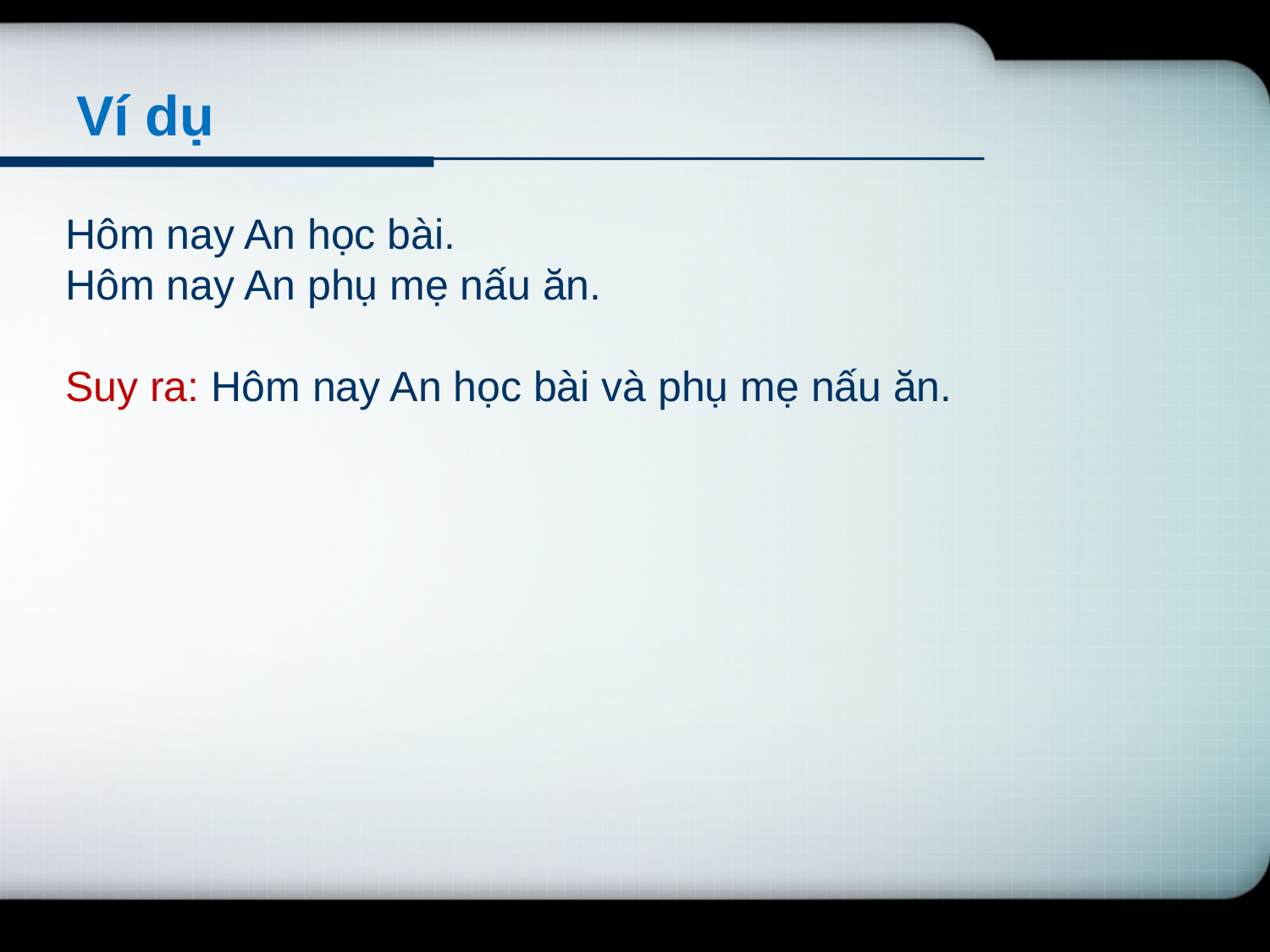

# Ví dụ
Hôm nay An học bài.
Hôm nay An phụ mẹ nấu ăn.

Suy ra: Hôm nay An học bài và phụ mẹ nấu ăn.